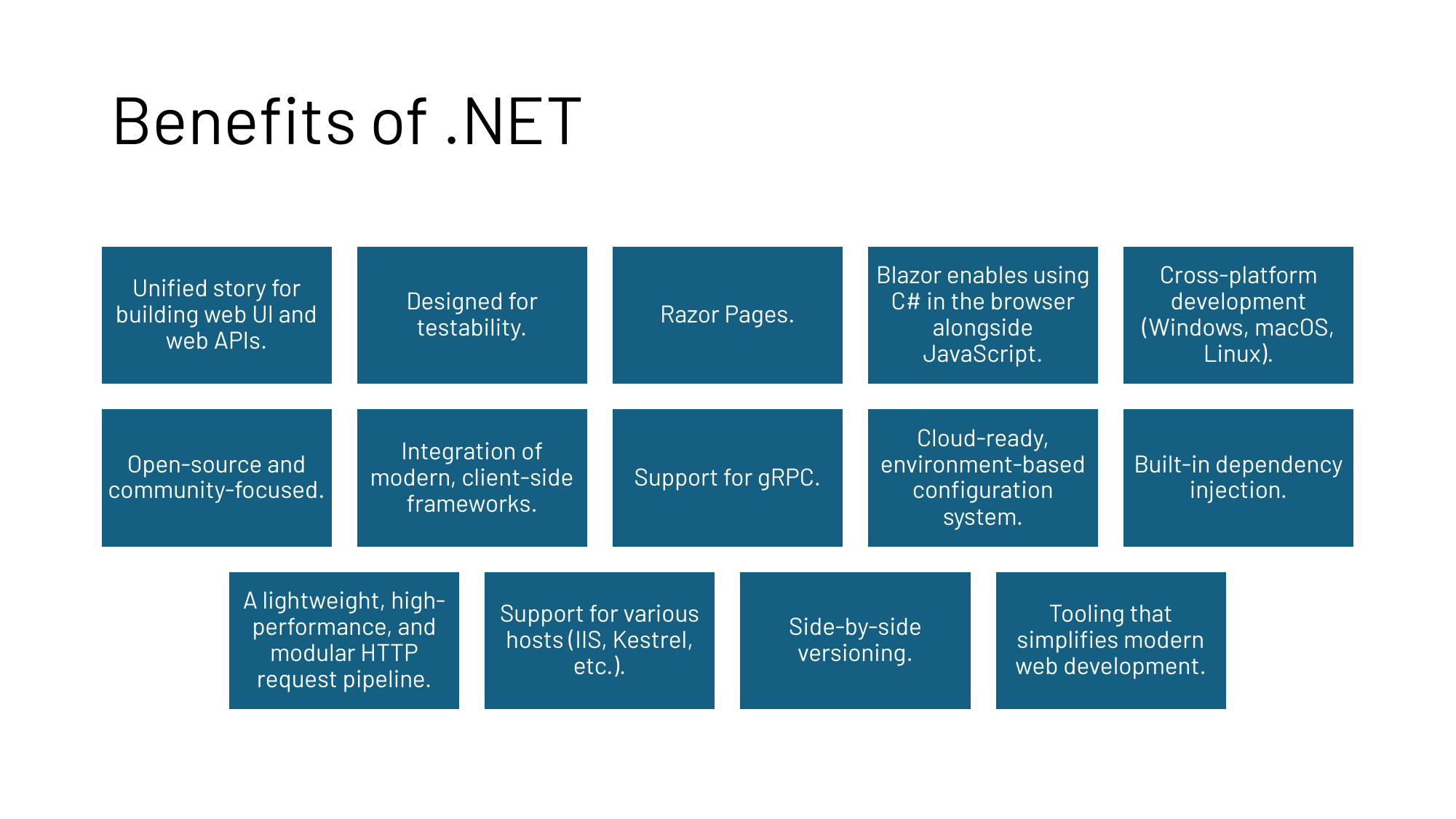

# Benefits of .NET
Unified story for building web UI and web APIs.
Designed for testability.
Razor Pages.
Blazor enables using C# in the browser alongside JavaScript.
Cross-platform development (Windows, macOS, Linux).
Open-source and community-focused.
Integration of modern, client-side frameworks.
Support for gRPC.
Cloud-ready, environment-based configuration system.
Built-in dependency injection.
A lightweight, high-performance, and modular HTTP request pipeline.
Support for various hosts (IIS, Kestrel, etc.).
Side-by-side versioning.
Tooling that simplifies modern web development.